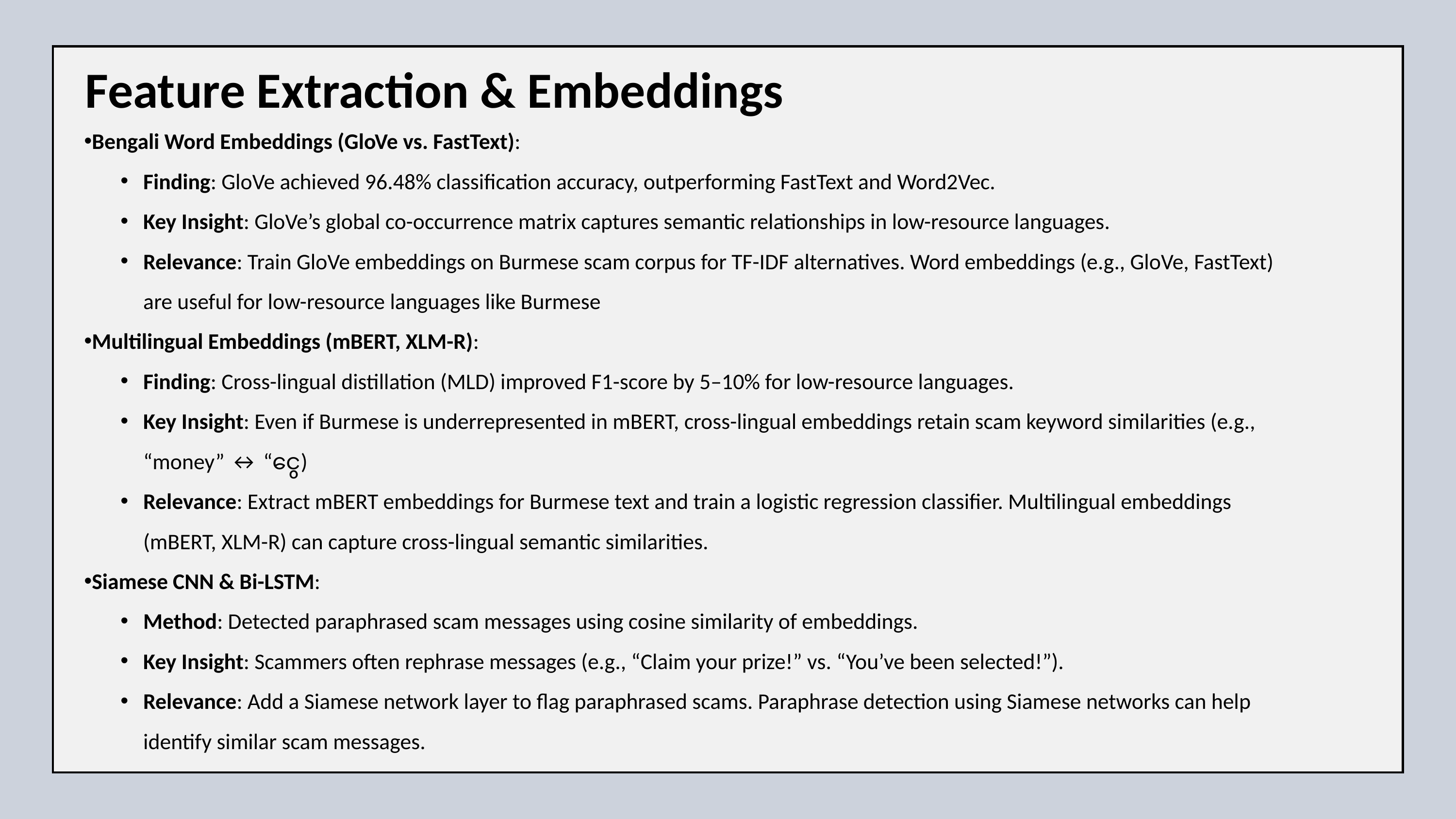

Feature Extraction & Embeddings
Bengali Word Embeddings (GloVe vs. FastText):
Finding: GloVe achieved 96.48% classification accuracy, outperforming FastText and Word2Vec.
Key Insight: GloVe’s global co-occurrence matrix captures semantic relationships in low-resource languages.
Relevance: Train GloVe embeddings on Burmese scam corpus for TF-IDF alternatives. Word embeddings (e.g., GloVe, FastText) are useful for low-resource languages like Burmese
Multilingual Embeddings (mBERT, XLM-R):
Finding: Cross-lingual distillation (MLD) improved F1-score by 5–10% for low-resource languages.
Key Insight: Even if Burmese is underrepresented in mBERT, cross-lingual embeddings retain scam keyword similarities (e.g., “money” ↔ “ငွေ)
Relevance: Extract mBERT embeddings for Burmese text and train a logistic regression classifier. Multilingual embeddings (mBERT, XLM-R) can capture cross-lingual semantic similarities.
Siamese CNN & Bi-LSTM:
Method: Detected paraphrased scam messages using cosine similarity of embeddings.
Key Insight: Scammers often rephrase messages (e.g., “Claim your prize!” vs. “You’ve been selected!”).
Relevance: Add a Siamese network layer to flag paraphrased scams. Paraphrase detection using Siamese networks can help identify similar scam messages.